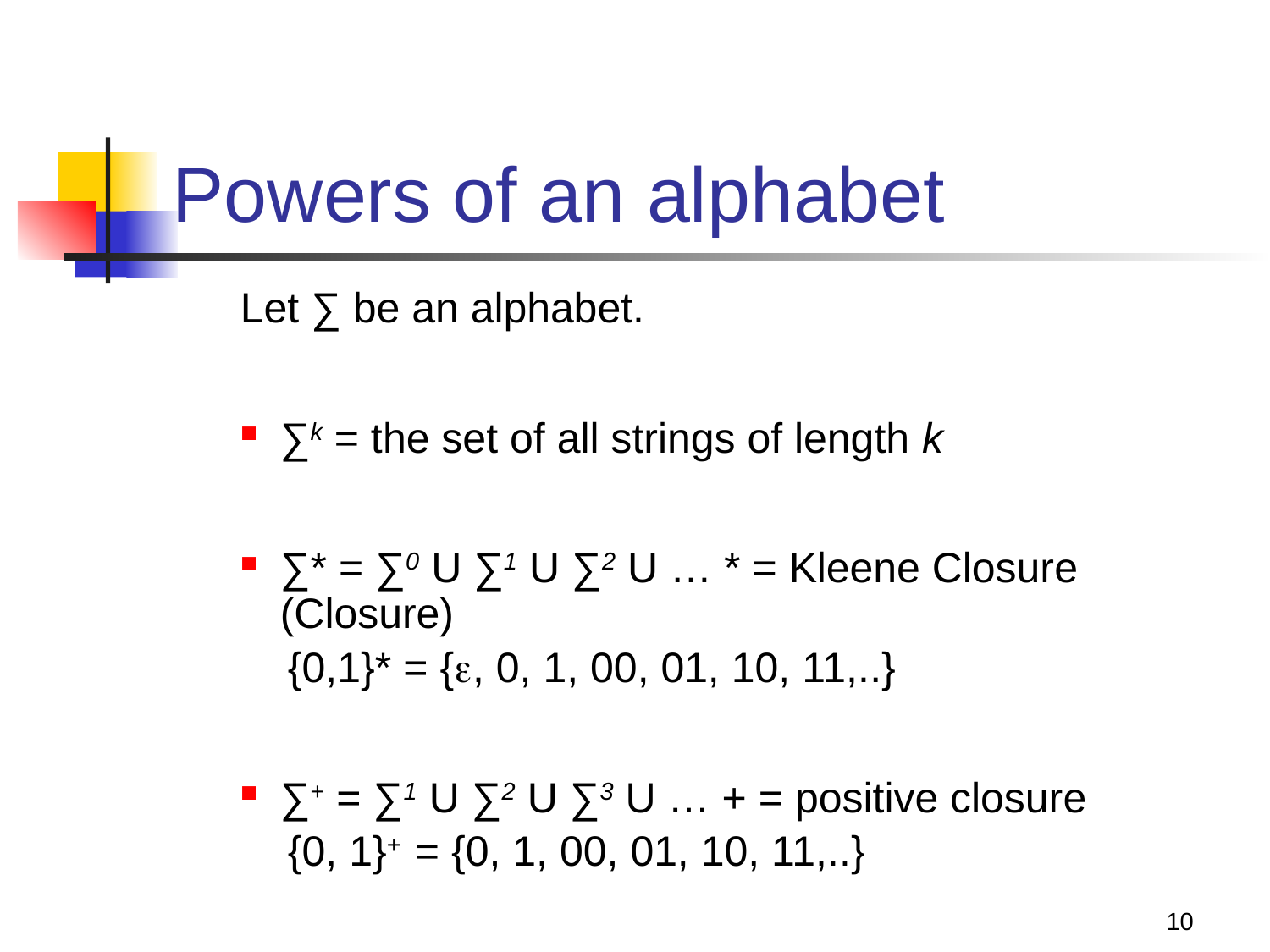

# Powers of an alphabet
Let ∑ be an alphabet.

∑k = the set of all strings of length k

∑* = ∑0 U ∑1 U ∑2 U … * = Kleene Closure (Closure)
    {0,1}* = {ε, 0, 1, 00, 01, 10, 11,..}

∑+ = ∑1 U ∑2 U ∑3 U … + = positive closure
    {0, 1}+  = {0, 1, 00, 01, 10, 11,..}

10